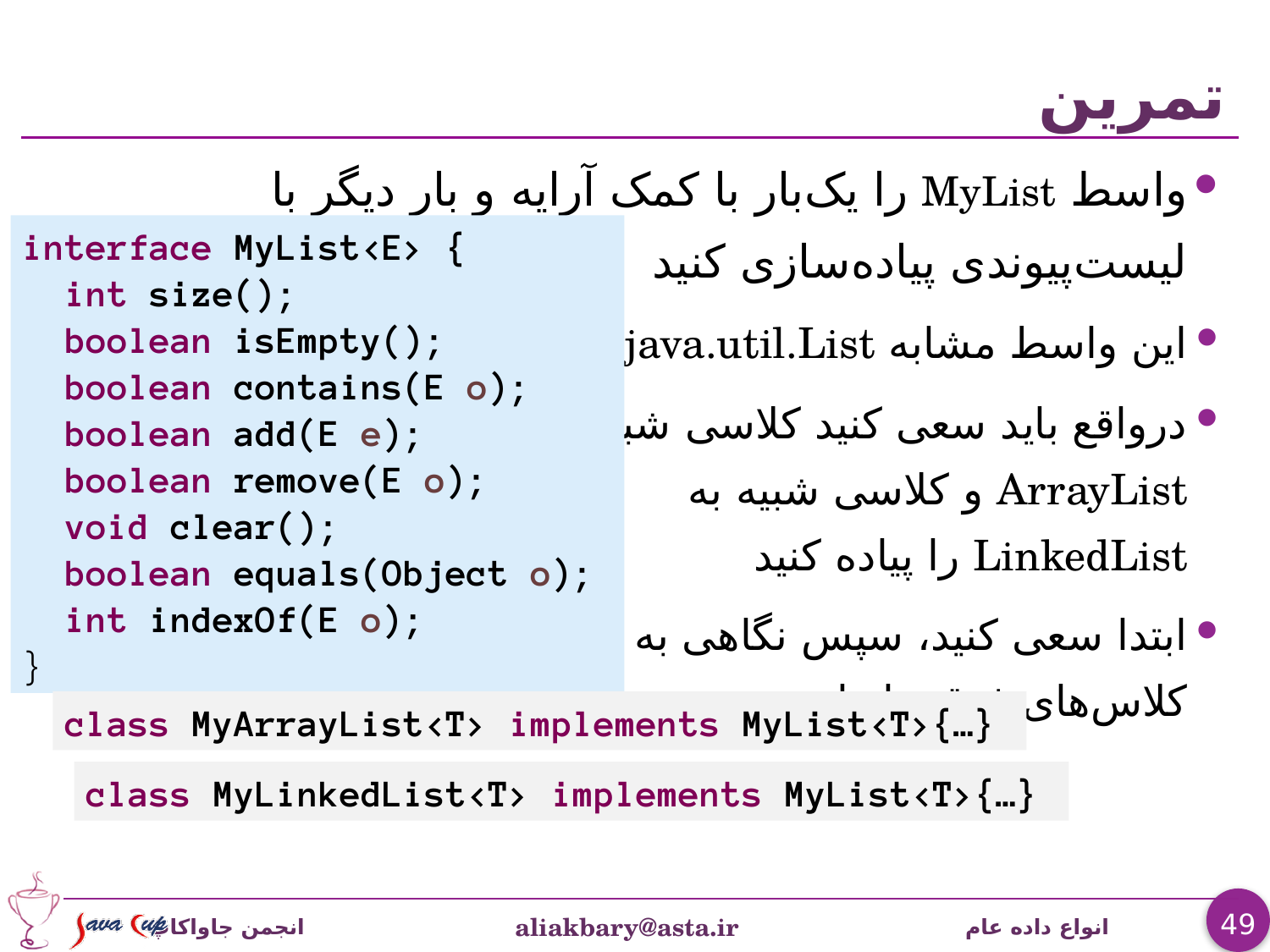

# تمرين
واسط MyList را یک‌بار با کمک آرایه و بار دیگر با لیست‌پیوندی پیاده‌سازی کنید
این واسط مشابه java.util.List است
درواقع باید سعی کنید کلاسی شبیه به
ArrayList و کلاسی شبیه به
LinkedList را پیاده کنید
ابتدا سعی کنید، سپس نگاهی به متن
کلاس‌های فوق بیاندازید

interface MyList<E> {
  int size();
  boolean isEmpty();
  boolean contains(E o);
  boolean add(E e);
  boolean remove(E o);
  void clear();
  boolean equals(Object o);
  int indexOf(E o);
}
class MyArrayList<T> implements MyList<T>{…}
class MyLinkedList<T> implements MyList<T>{…}